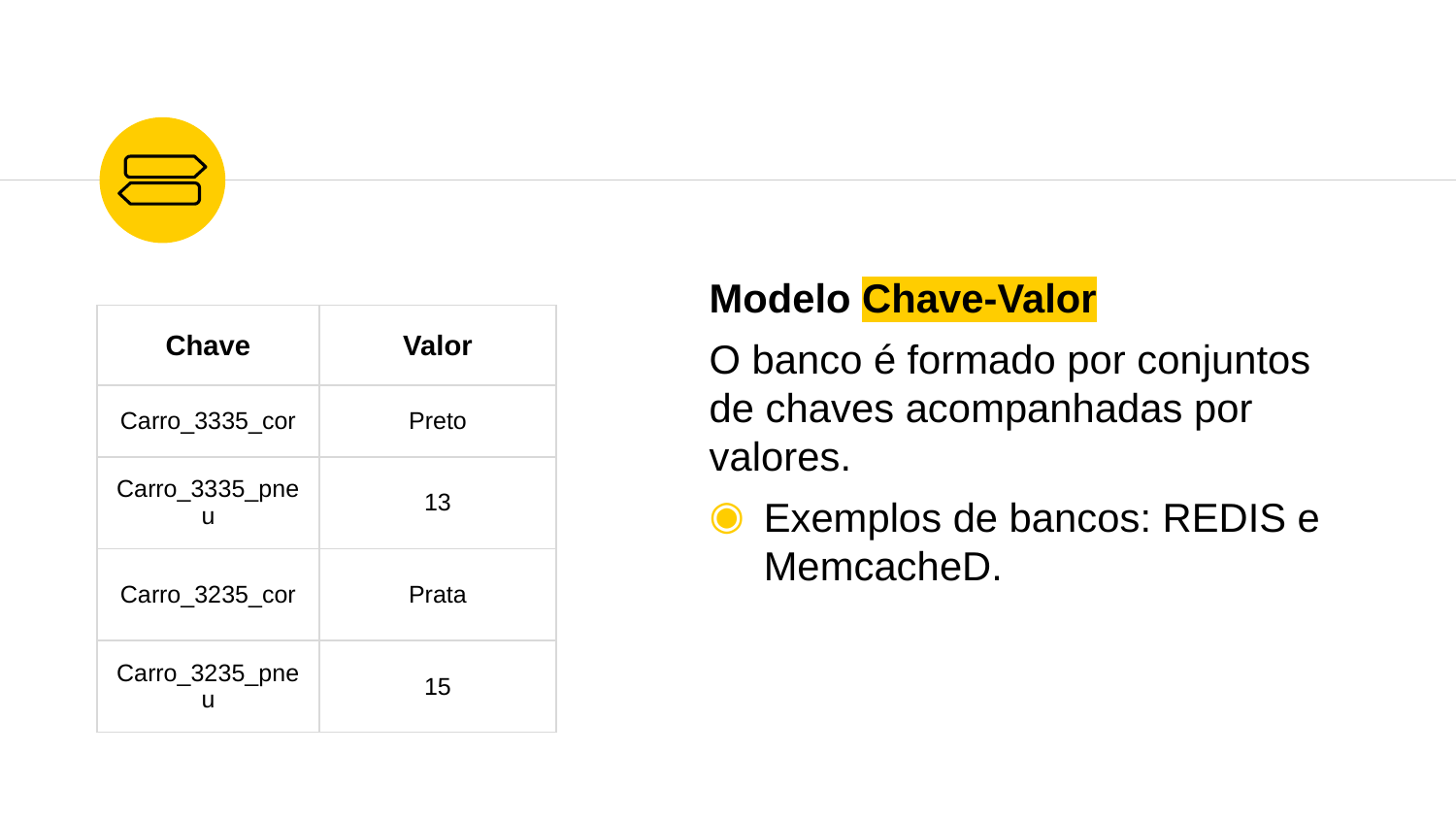

Modelo Chave-Valor
O banco é formado por conjuntos de chaves acompanhadas por valores.
Exemplos de bancos: REDIS e MemcacheD.

| Chave | Valor |
| --- | --- |
| Carro\_3335\_cor | Preto |
| Carro\_3335\_pneu | 13 |
| Carro\_3235\_cor | Prata |
| Carro\_3235\_pneu | 15 |